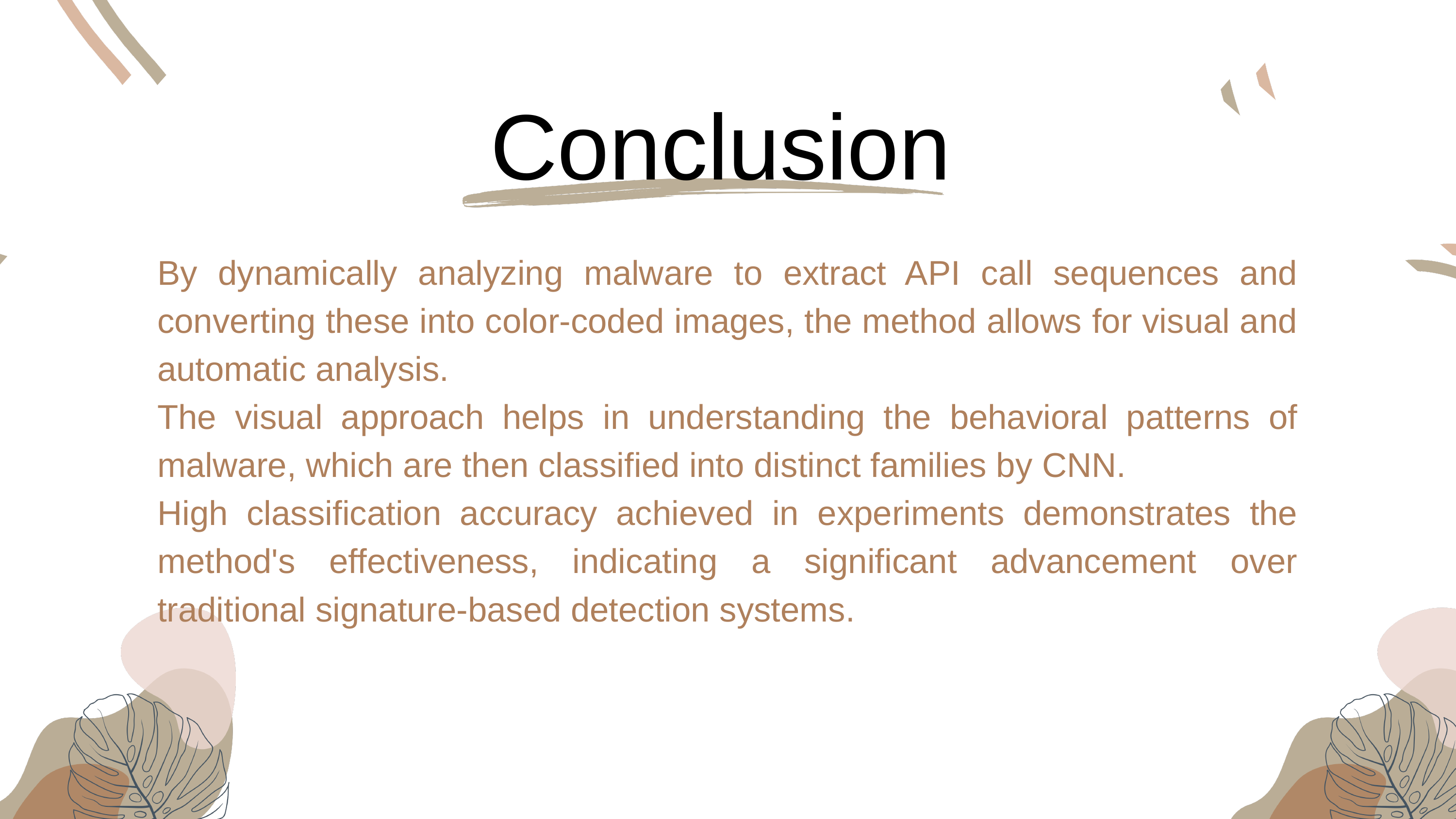

Conclusion

By dynamically analyzing malware to extract API call sequences and converting these into color-coded images, the method allows for visual and automatic analysis.
The visual approach helps in understanding the behavioral patterns of malware, which are then classified into distinct families by CNN.
High classification accuracy achieved in experiments demonstrates the method's effectiveness, indicating a significant advancement over traditional signature-based detection systems.